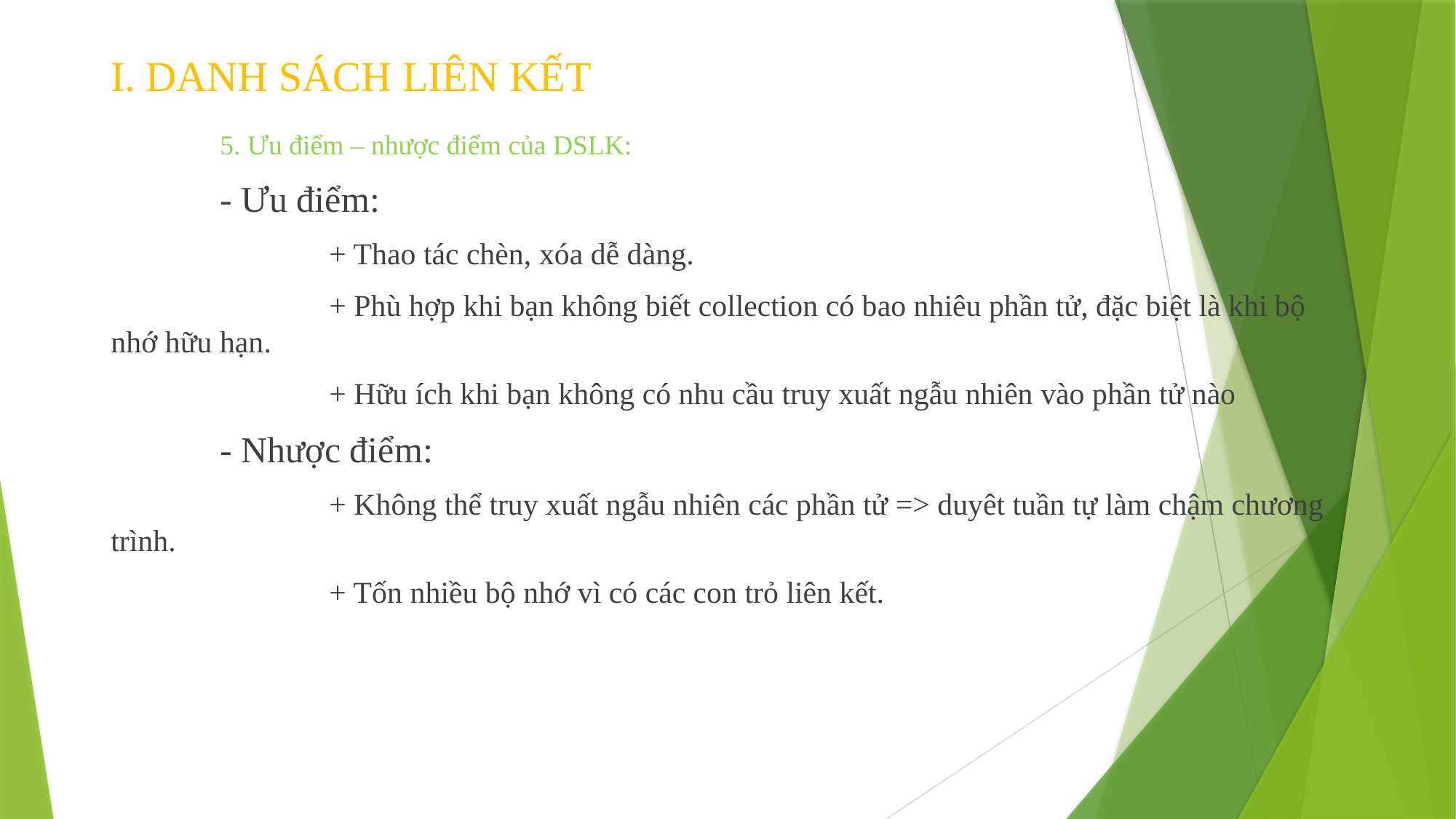

# I. DANH SÁCH LIÊN KẾT
	5. Ưu điểm – nhược điểm của DSLK:
	- Ưu điểm:
		+ Thao tác chèn, xóa dễ dàng.
		+ Phù hợp khi bạn không biết collection có bao nhiêu phần tử, đặc biệt là khi bộ nhớ hữu hạn.
		+ Hữu ích khi bạn không có nhu cầu truy xuất ngẫu nhiên vào phần tử nào
	- Nhược điểm:
		+ Không thể truy xuất ngẫu nhiên các phần tử => duyêt tuần tự làm chậm chương trình.
		+ Tốn nhiều bộ nhớ vì có các con trỏ liên kết.